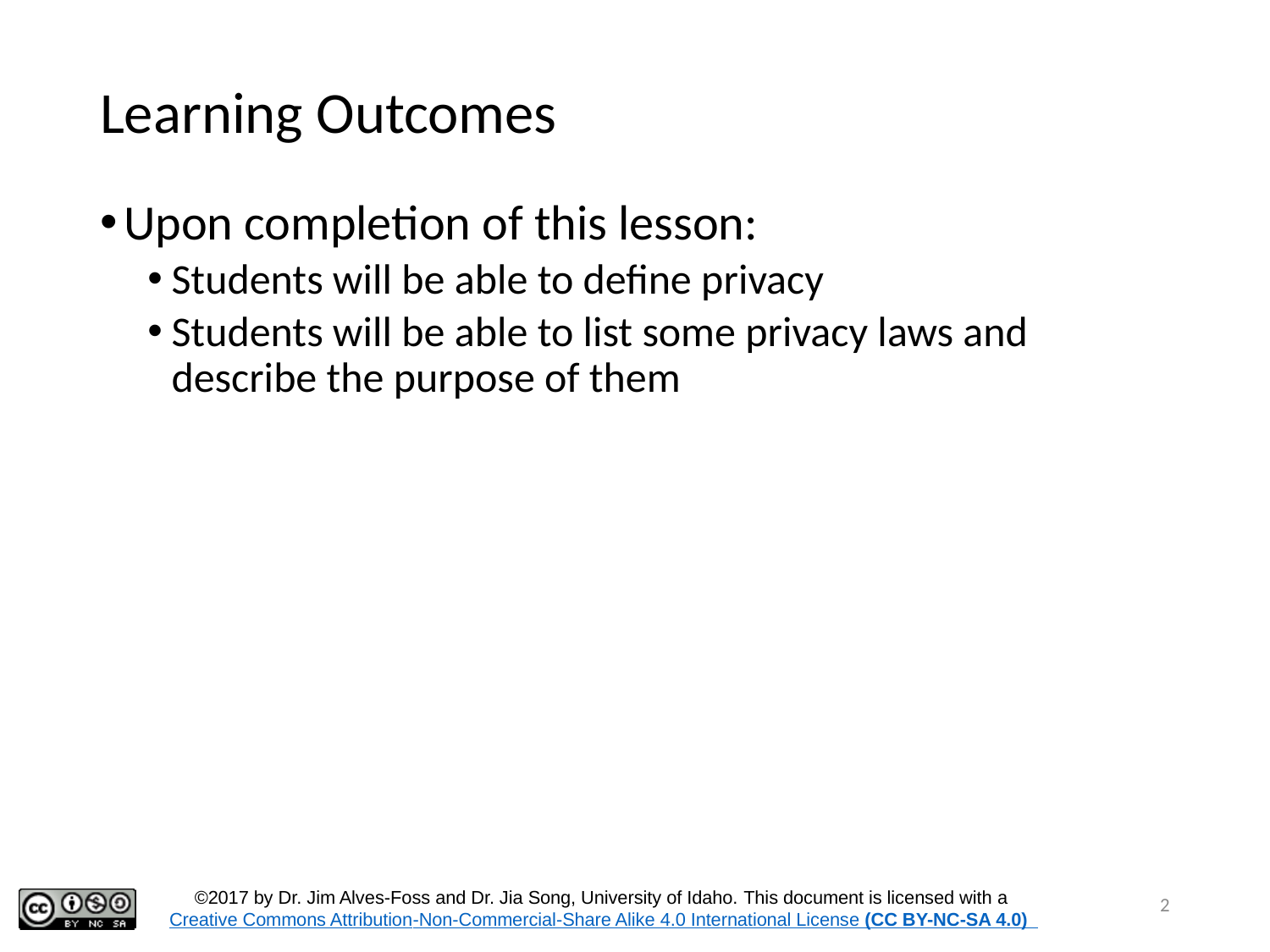

# Learning Outcomes
Upon completion of this lesson:
Students will be able to define privacy
Students will be able to list some privacy laws and describe the purpose of them
2